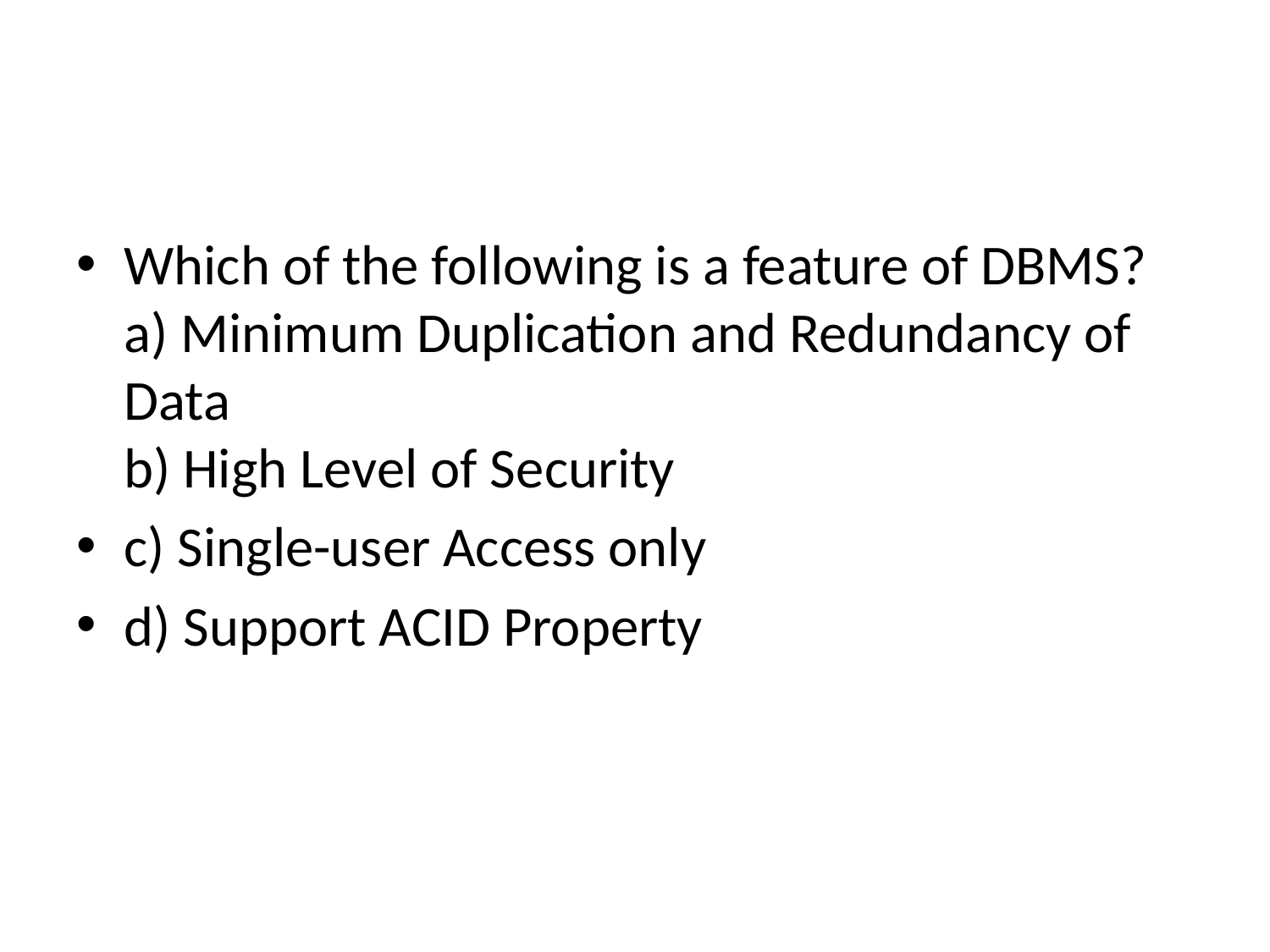

#
Which of the following is a feature of DBMS?
a) Minimum Duplication and Redundancy of Data
b) High Level of Security
c) Single-user Access only
d) Support ACID Property